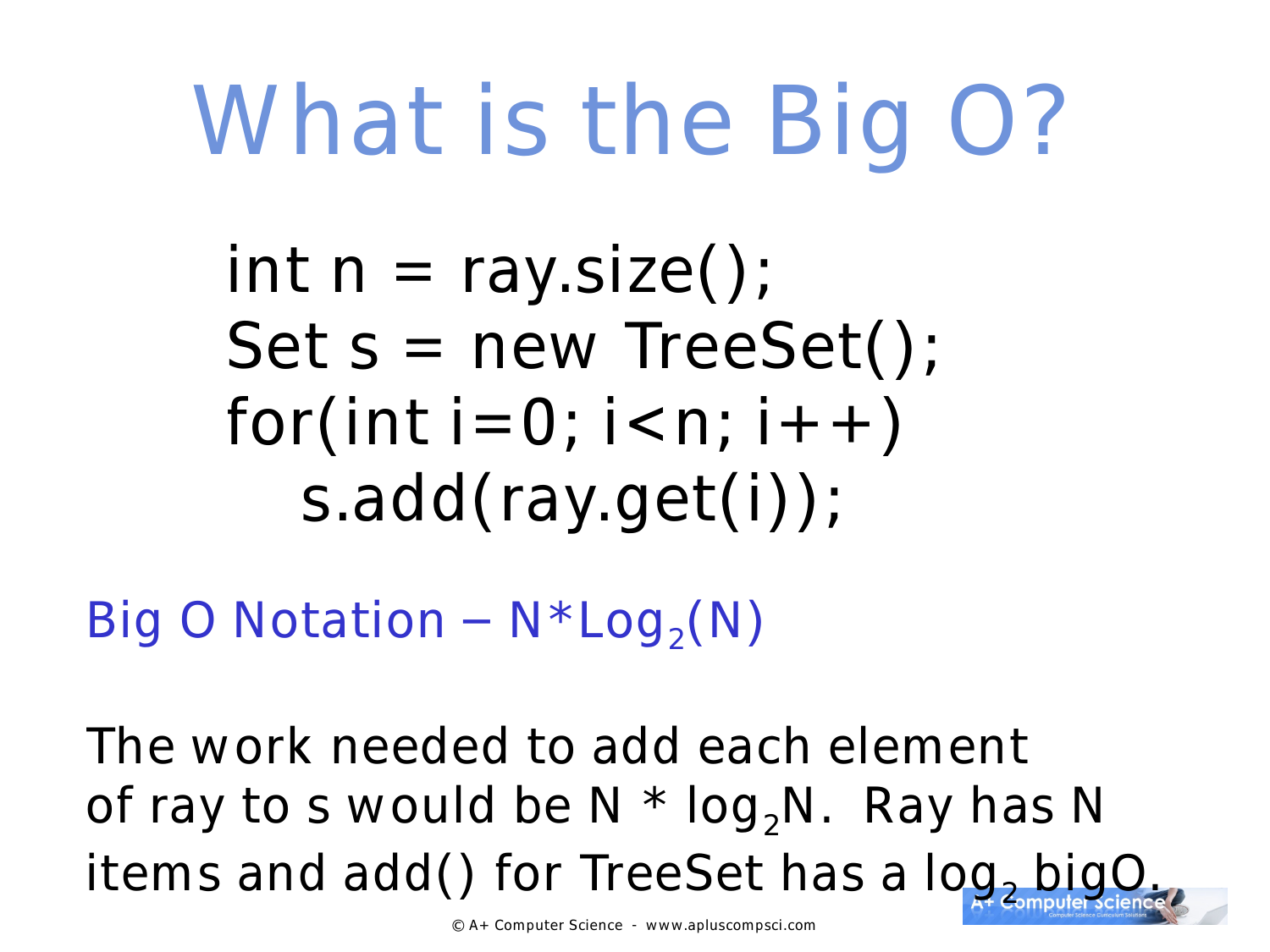

What is the Big O?
int n = ray.size();
Set s = new TreeSet();
for(int i=0; i<n; i++)
    s.add(ray.get(i));

Big O Notation – N*Log2(N)

The work needed to add each element
of ray to s would be N * log2N.  Ray has N items and add() for TreeSet has a log2 bigO.

© A+ Computer Science  -  www.apluscompsci.com